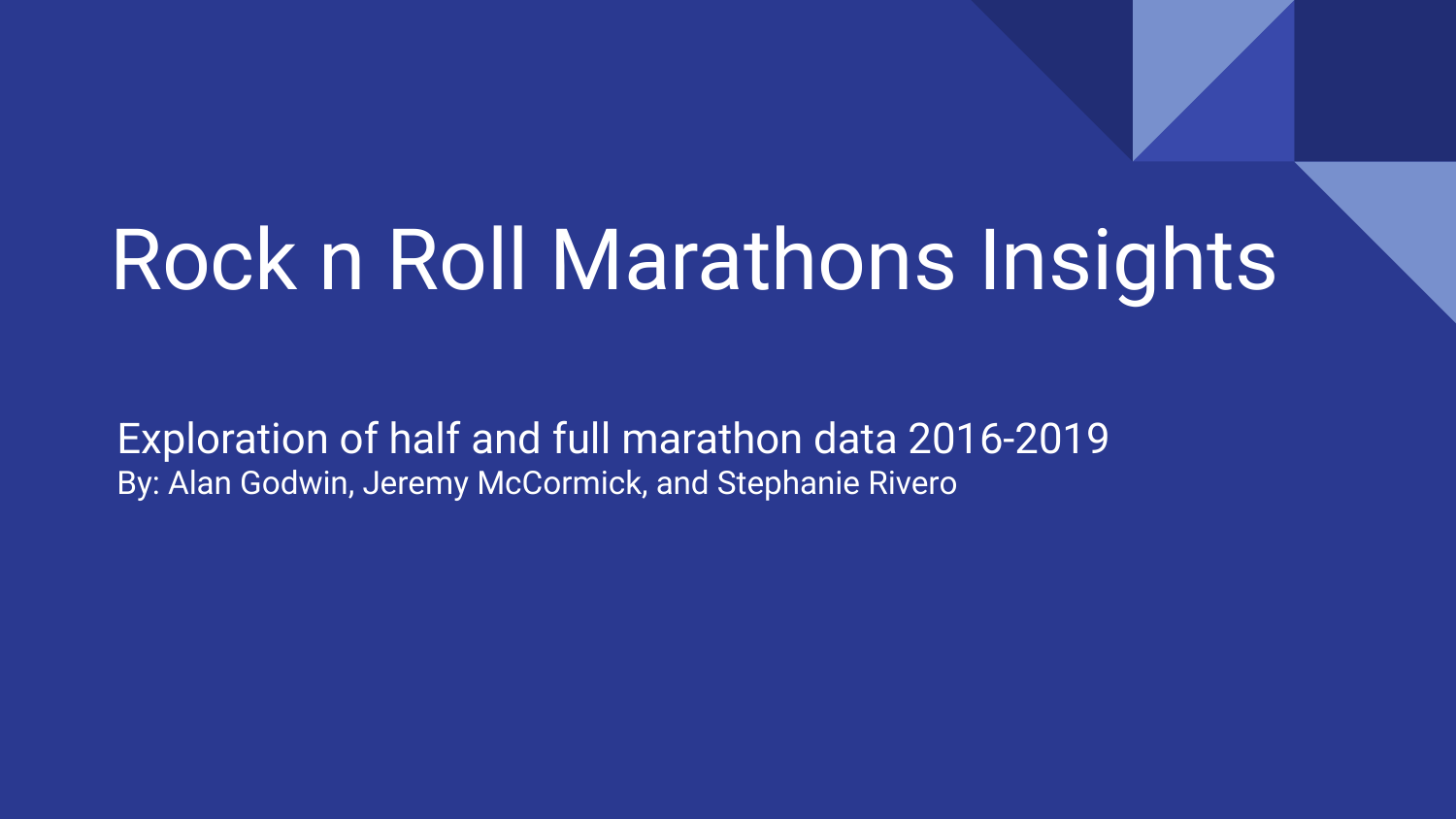

# Rock n Roll Marathons Insights
Exploration of half and full marathon data 2016-2019
By: Alan Godwin, Jeremy McCormick, and Stephanie Rivero